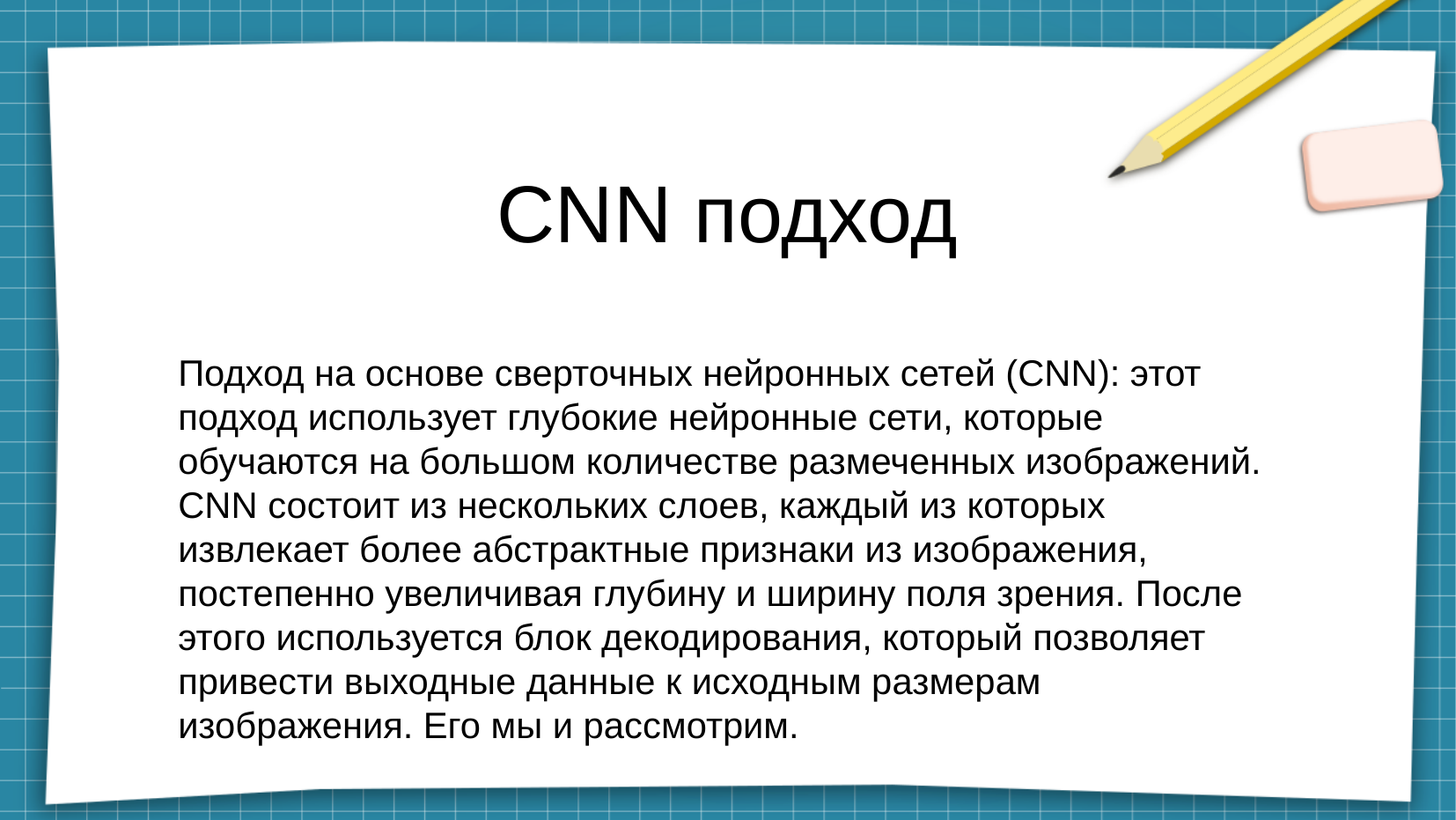

# CNN подход
Подход на основе сверточных нейронных сетей (CNN): этот подход использует глубокие нейронные сети, которые обучаются на большом количестве размеченных изображений. CNN состоит из нескольких слоев, каждый из которых извлекает более абстрактные признаки из изображения, постепенно увеличивая глубину и ширину поля зрения. После этого используется блок декодирования, который позволяет привести выходные данные к исходным размерам изображения. Его мы и рассмотрим.